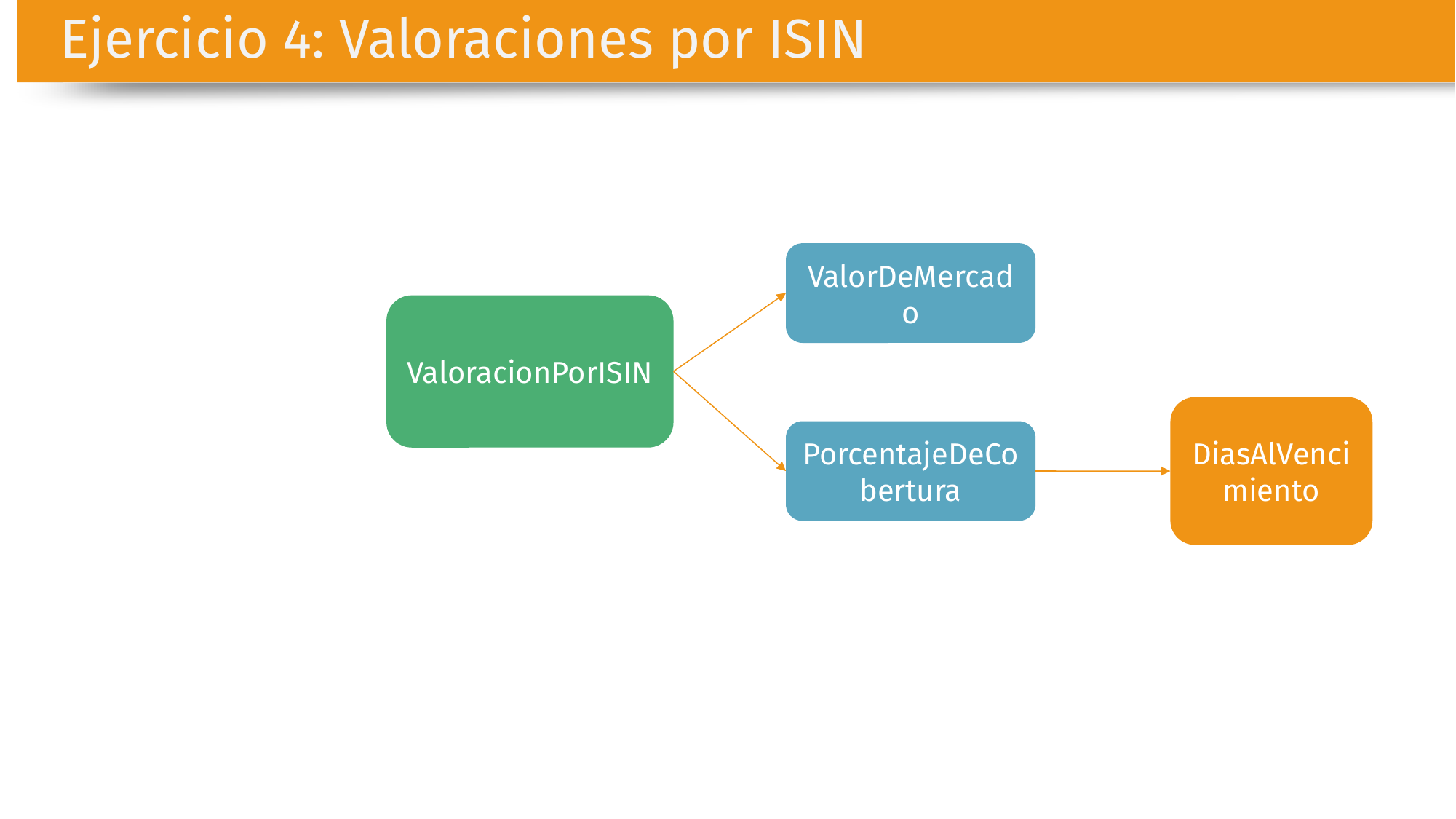

# Ejercicio 4: Valoraciones por ISIN
ValorDeMercado
ValoracionPorISIN
DiasAlVencimiento
PorcentajeDeCobertura